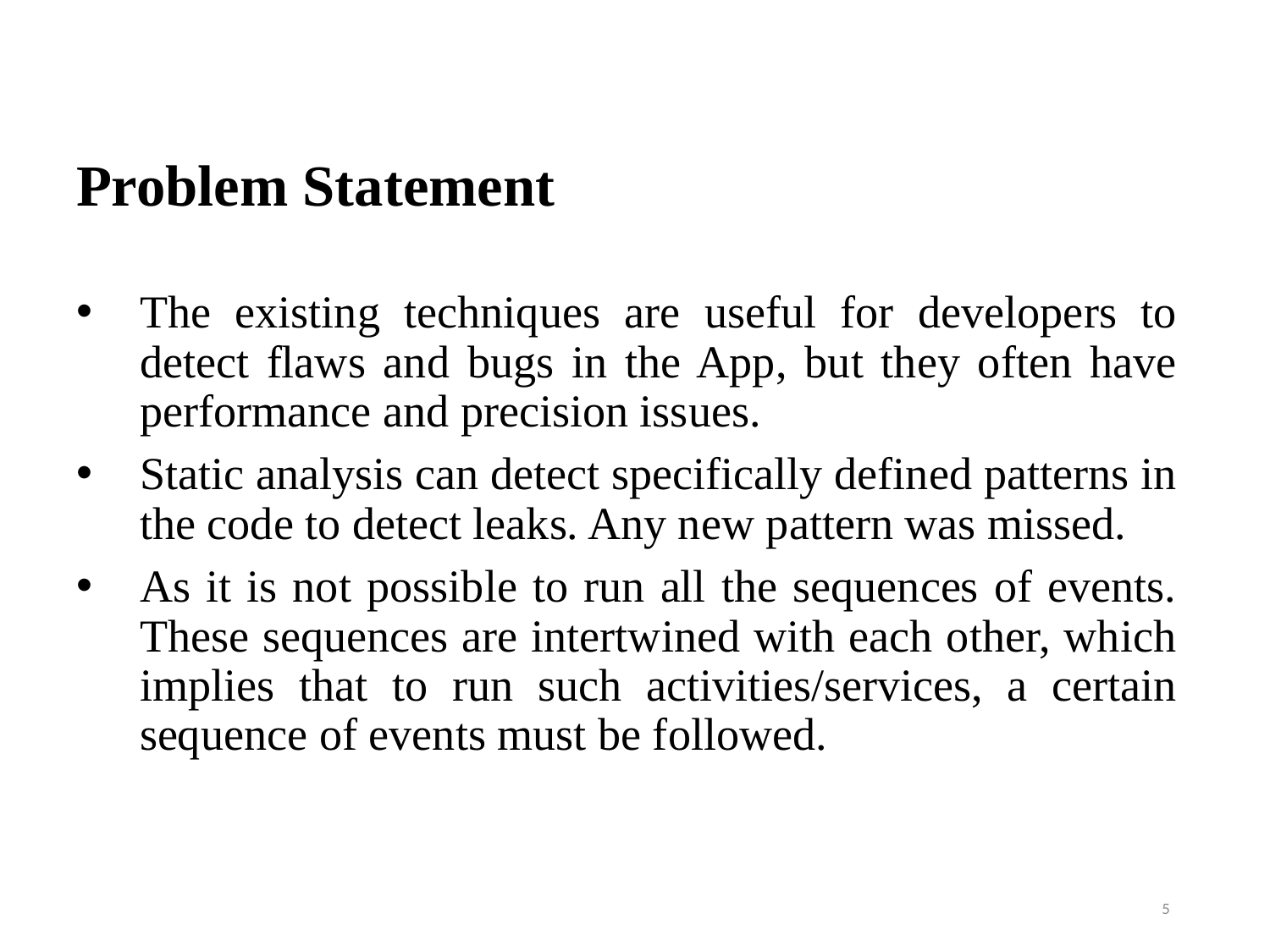

# Problem Statement
The existing techniques are useful for developers to detect flaws and bugs in the App, but they often have performance and precision issues.
Static analysis can detect specifically defined patterns in the code to detect leaks. Any new pattern was missed.
As it is not possible to run all the sequences of events. These sequences are intertwined with each other, which implies that to run such activities/services, a certain sequence of events must be followed.

5